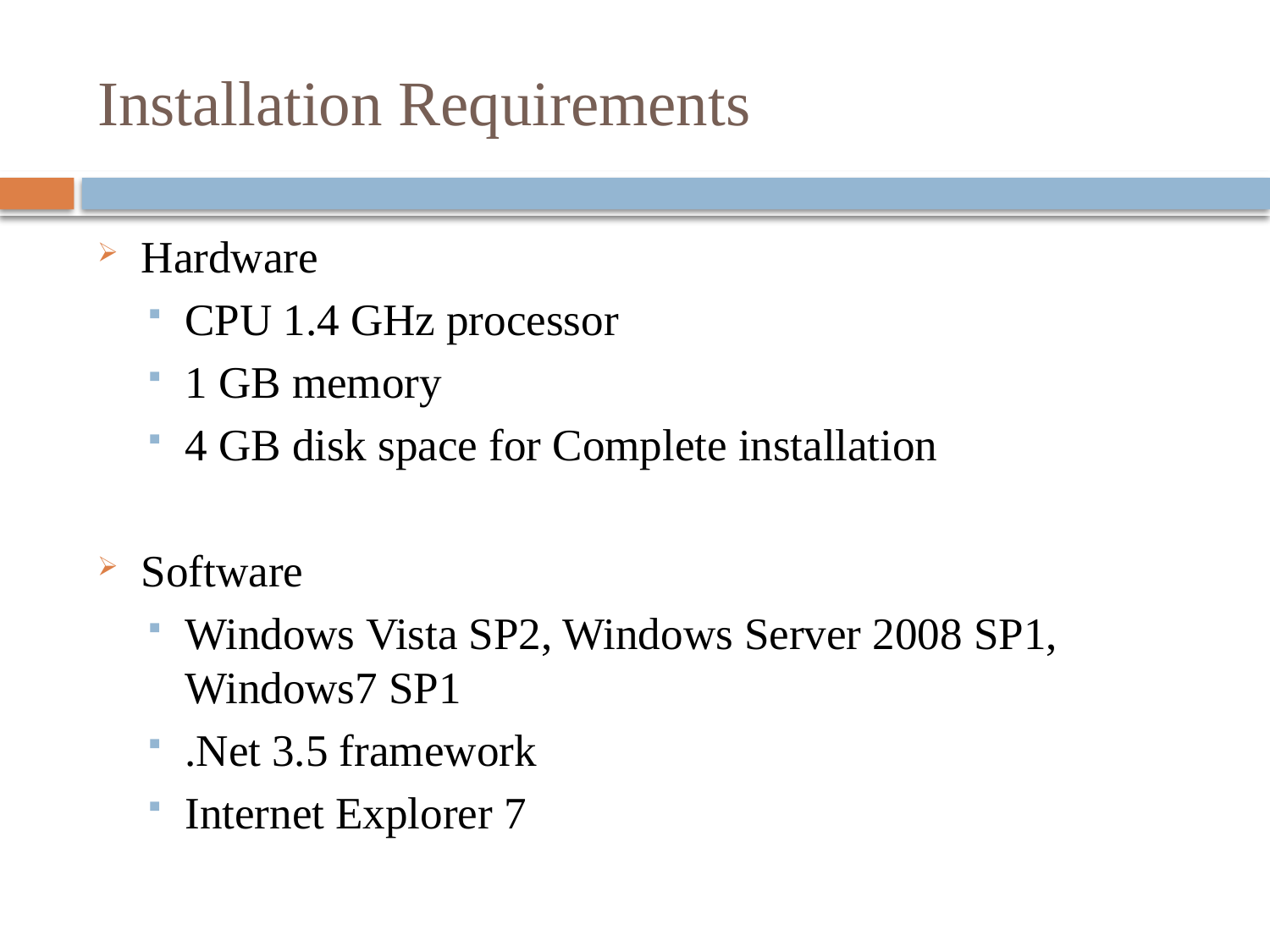

# Installation Requirements
Hardware
CPU 1.4 GHz processor
1 GB memory
4 GB disk space for Complete installation

Software
Windows Vista SP2, Windows Server 2008 SP1, Windows7 SP1
.Net 3.5 framework
Internet Explorer 7